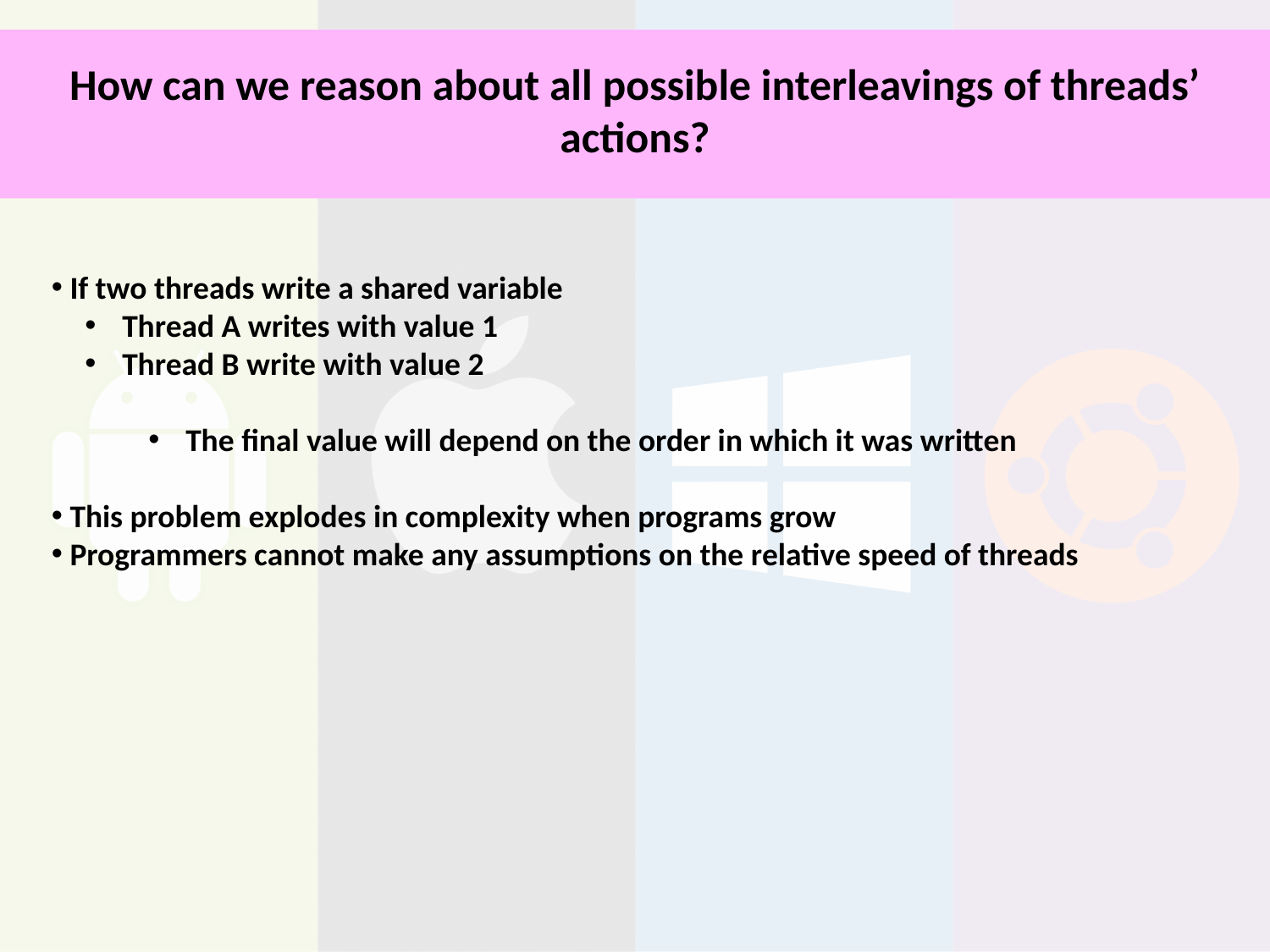

# How can we reason about all possible interleavings of threads’ actions?
 If two threads write a shared variable
 Thread A writes with value 1
 Thread B write with value 2

 The final value will depend on the order in which it was written

 This problem explodes in complexity when programs grow
 Programmers cannot make any assumptions on the relative speed of threads